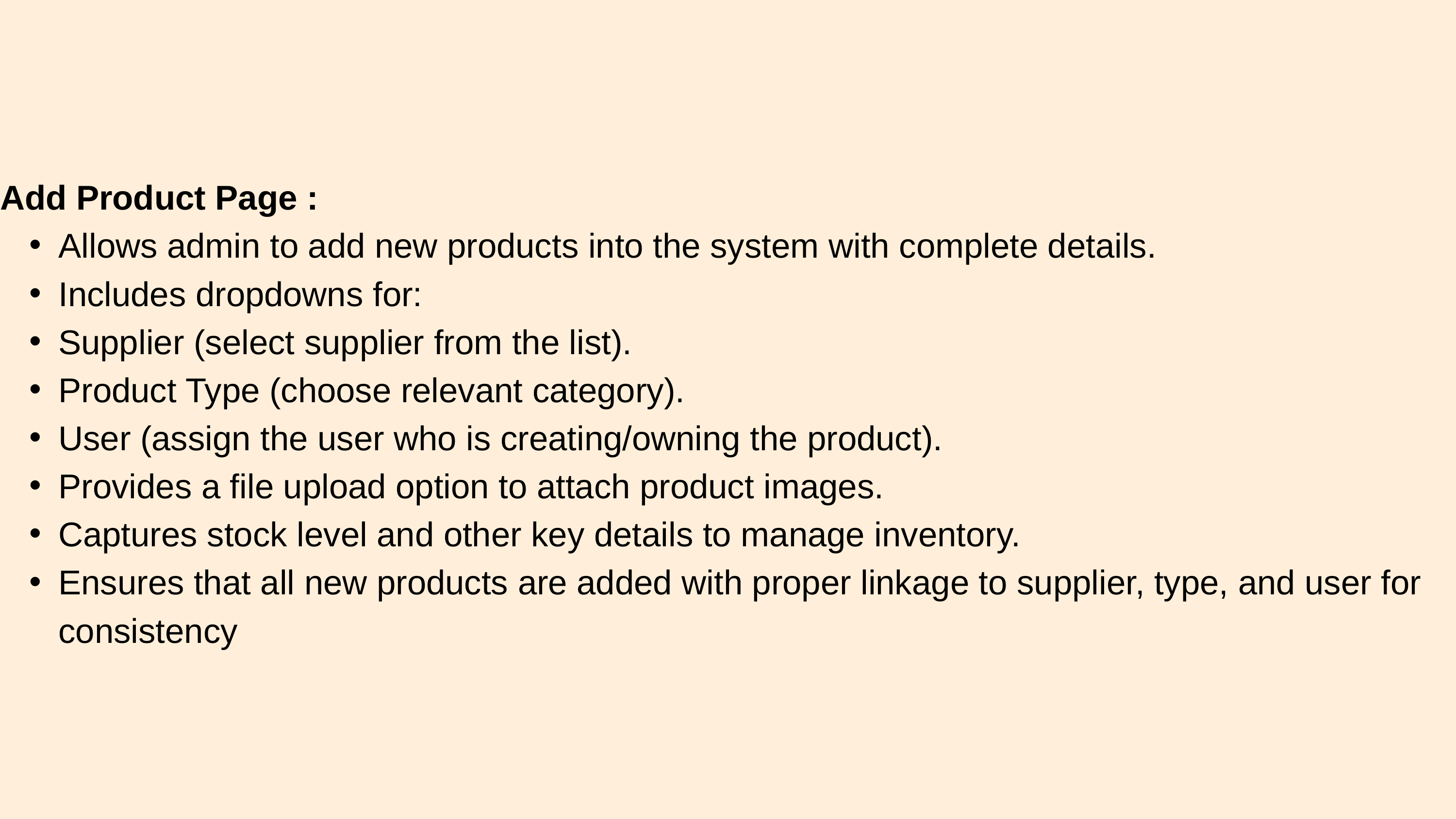

Add Product Page :
Allows admin to add new products into the system with complete details.
Includes dropdowns for:
Supplier (select supplier from the list).
Product Type (choose relevant category).
User (assign the user who is creating/owning the product).
Provides a file upload option to attach product images.
Captures stock level and other key details to manage inventory.
Ensures that all new products are added with proper linkage to supplier, type, and user for consistency